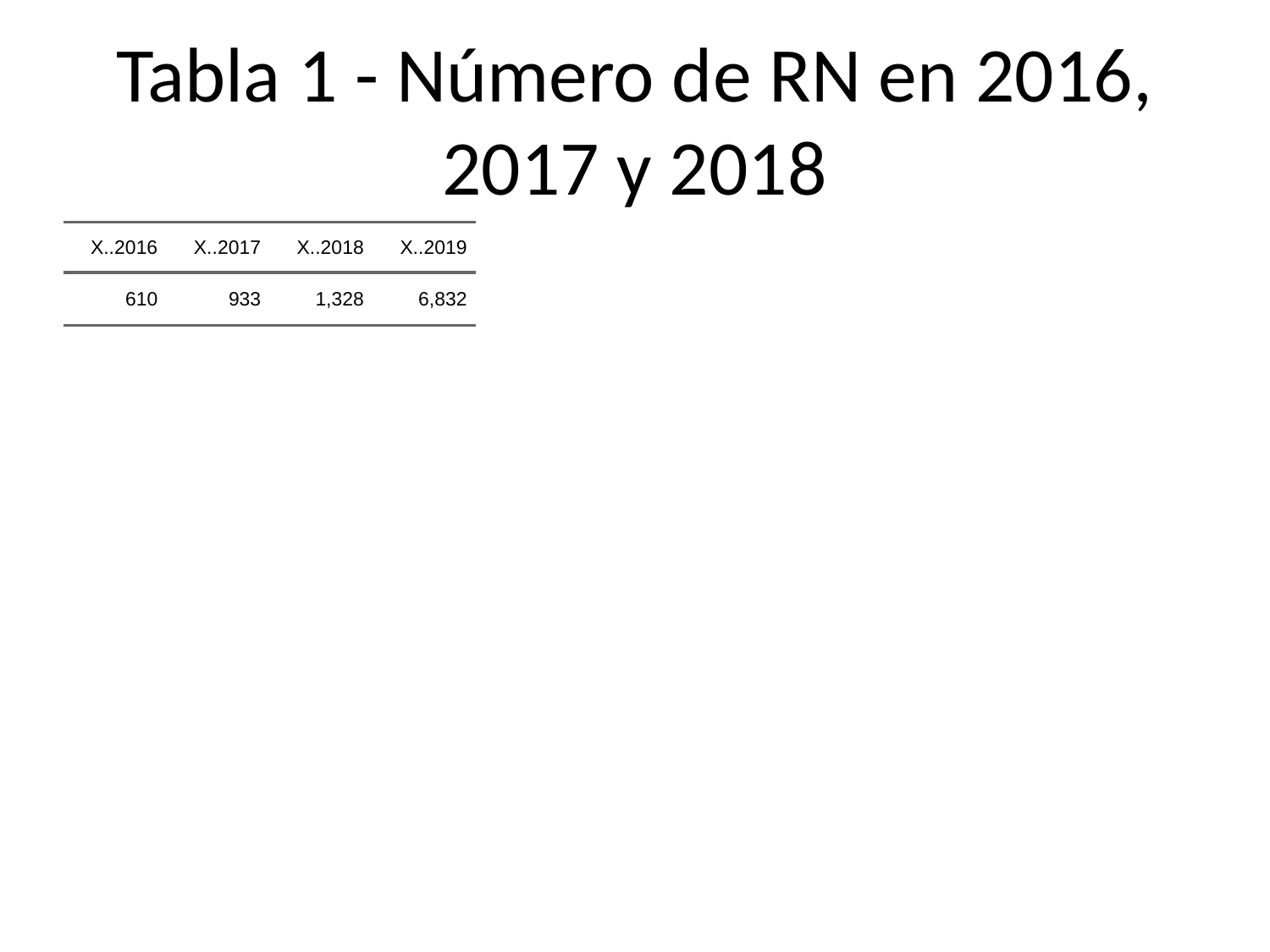

# Tabla 1 - Número de RN en 2016, 2017 y 2018
| X..2016 | X..2017 | X..2018 | X..2019 |
| --- | --- | --- | --- |
| 610 | 933 | 1,328 | 6,832 |